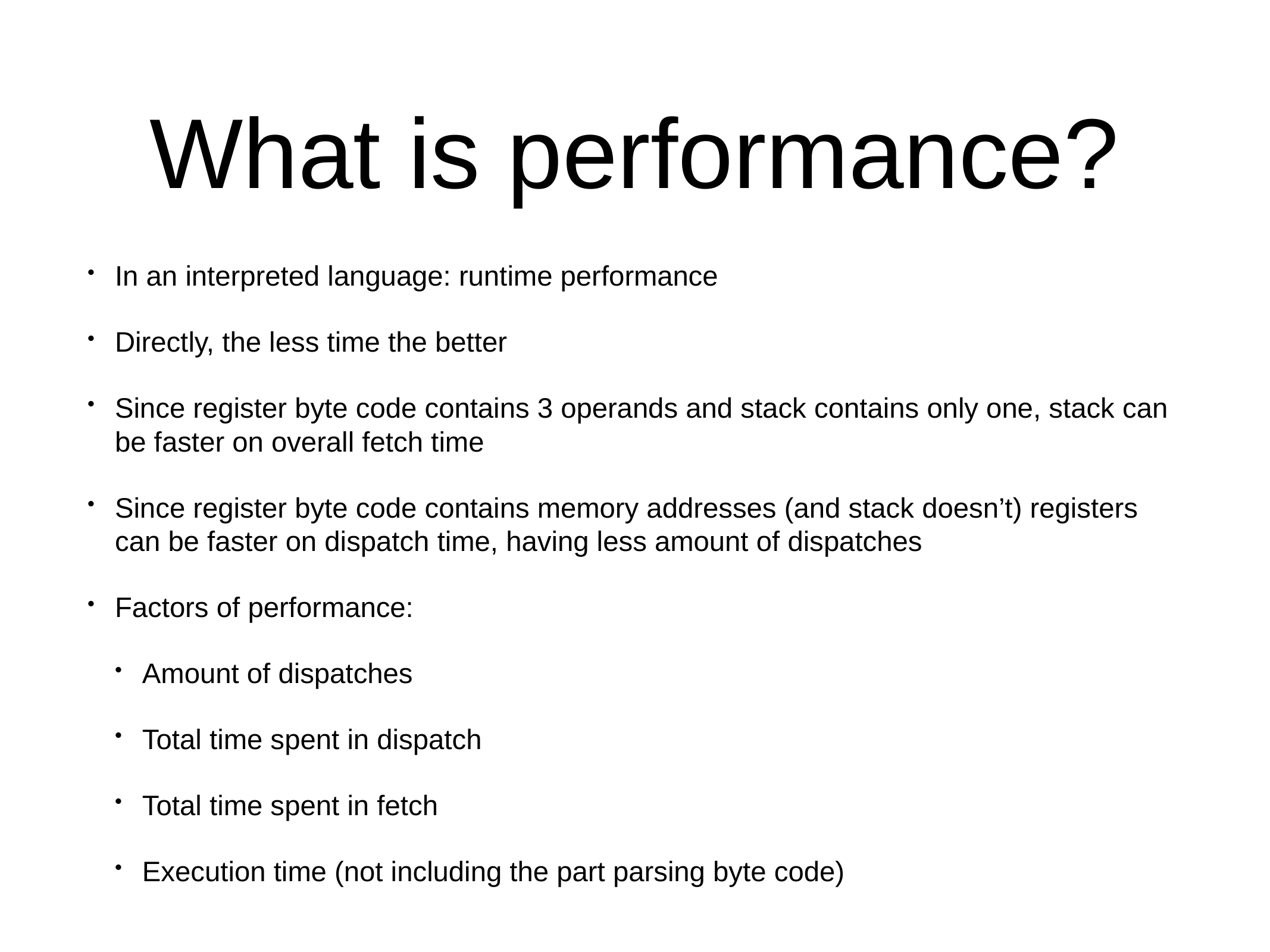

# What is performance?
In an interpreted language: runtime performance
Directly, the less time the better
Since register byte code contains 3 operands and stack contains only one, stack can be faster on overall fetch time
Since register byte code contains memory addresses (and stack doesn’t) registers can be faster on dispatch time, having less amount of dispatches
Factors of performance:
Amount of dispatches
Total time spent in dispatch
Total time spent in fetch
Execution time (not including the part parsing byte code)